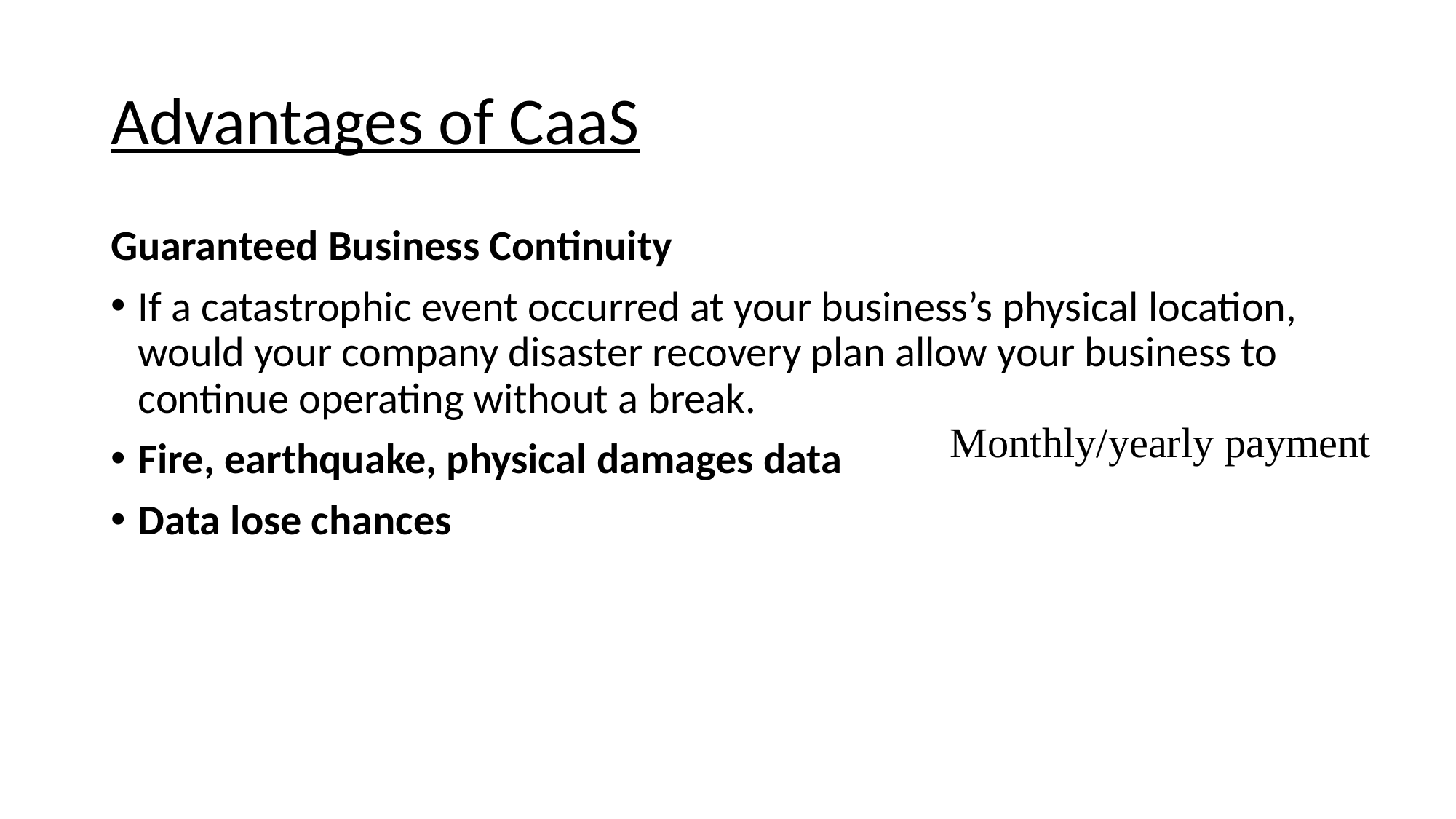

# Advantages of CaaS
Guaranteed Business Continuity
If a catastrophic event occurred at your business’s physical location, would your company disaster recovery plan allow your business to continue operating without a break.
Fire, earthquake, physical damages data
Data lose chances

Monthly/yearly payment